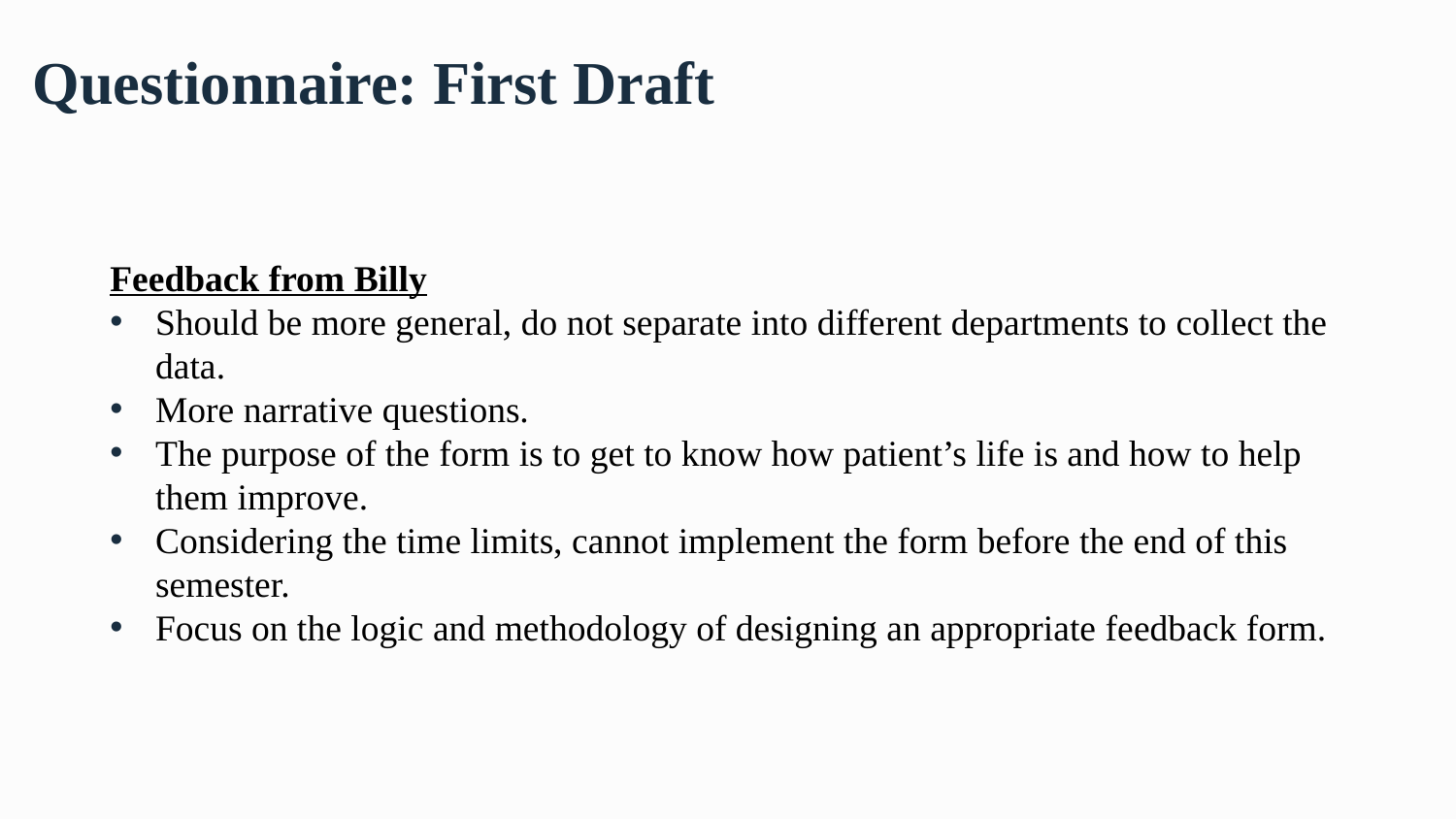

# Questionnaire: First Draft
Feedback from Billy
Should be more general, do not separate into different departments to collect the data.
More narrative questions.
The purpose of the form is to get to know how patient’s life is and how to help them improve.
Considering the time limits, cannot implement the form before the end of this semester.
Focus on the logic and methodology of designing an appropriate feedback form.